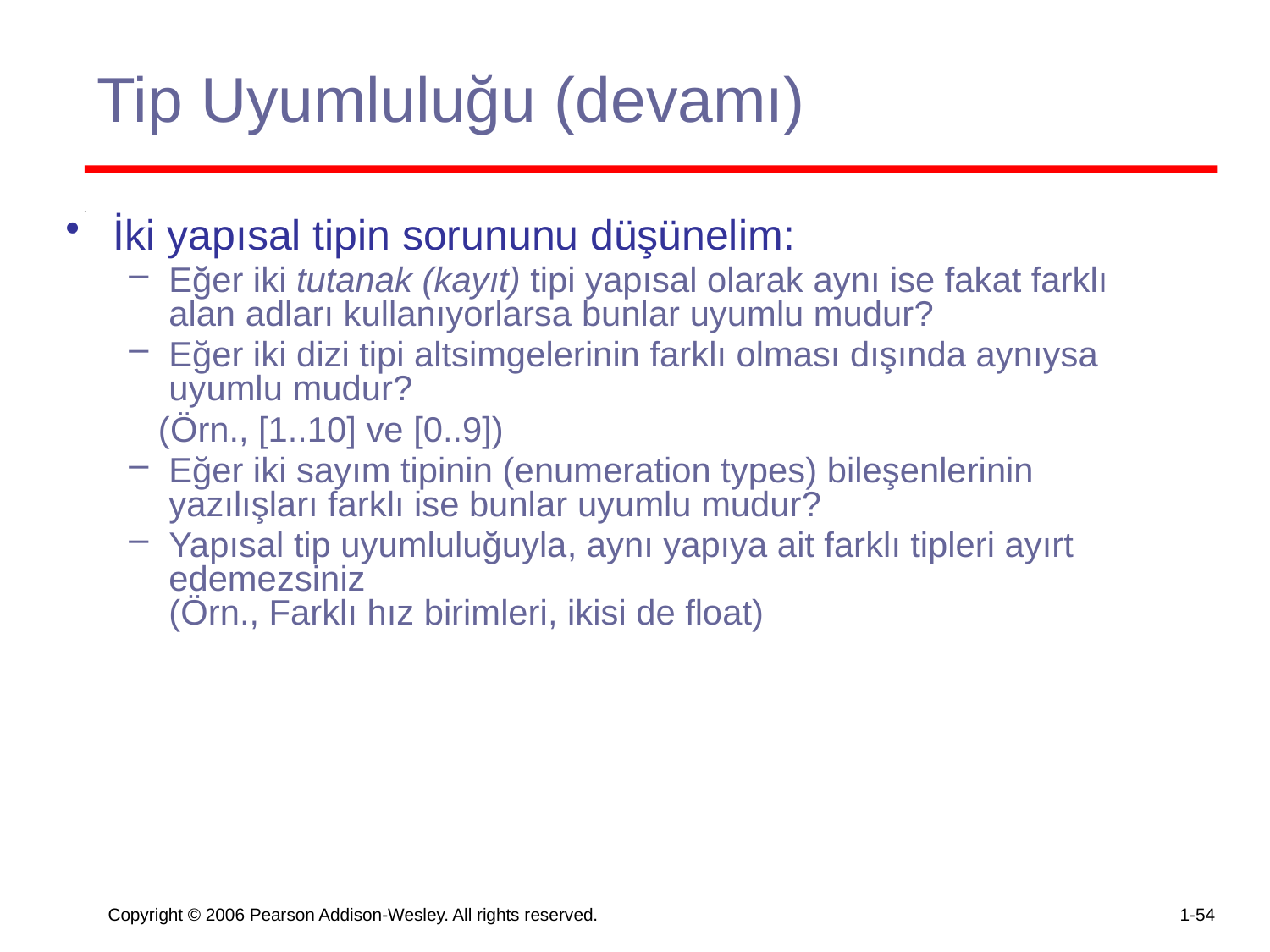

# Tip Uyumluluğu (devamı)
İki yapısal tipin sorununu düşünelim:
Eğer iki tutanak (kayıt) tipi yapısal olarak aynı ise fakat farklı alan adları kullanıyorlarsa bunlar uyumlu mudur?
Eğer iki dizi tipi altsimgelerinin farklı olması dışında aynıysa uyumlu mudur?
   (Örn., [1..10] ve [0..9])
Eğer iki sayım tipinin (enumeration types) bileşenlerinin yazılışları farklı ise bunlar uyumlu mudur?
Yapısal tip uyumluluğuyla, aynı yapıya ait farklı tipleri ayırt edemezsiniz
(Örn., Farklı hız birimleri, ikisi de float)
Copyright © 2006 Pearson Addison-Wesley. All rights reserved.
1-54